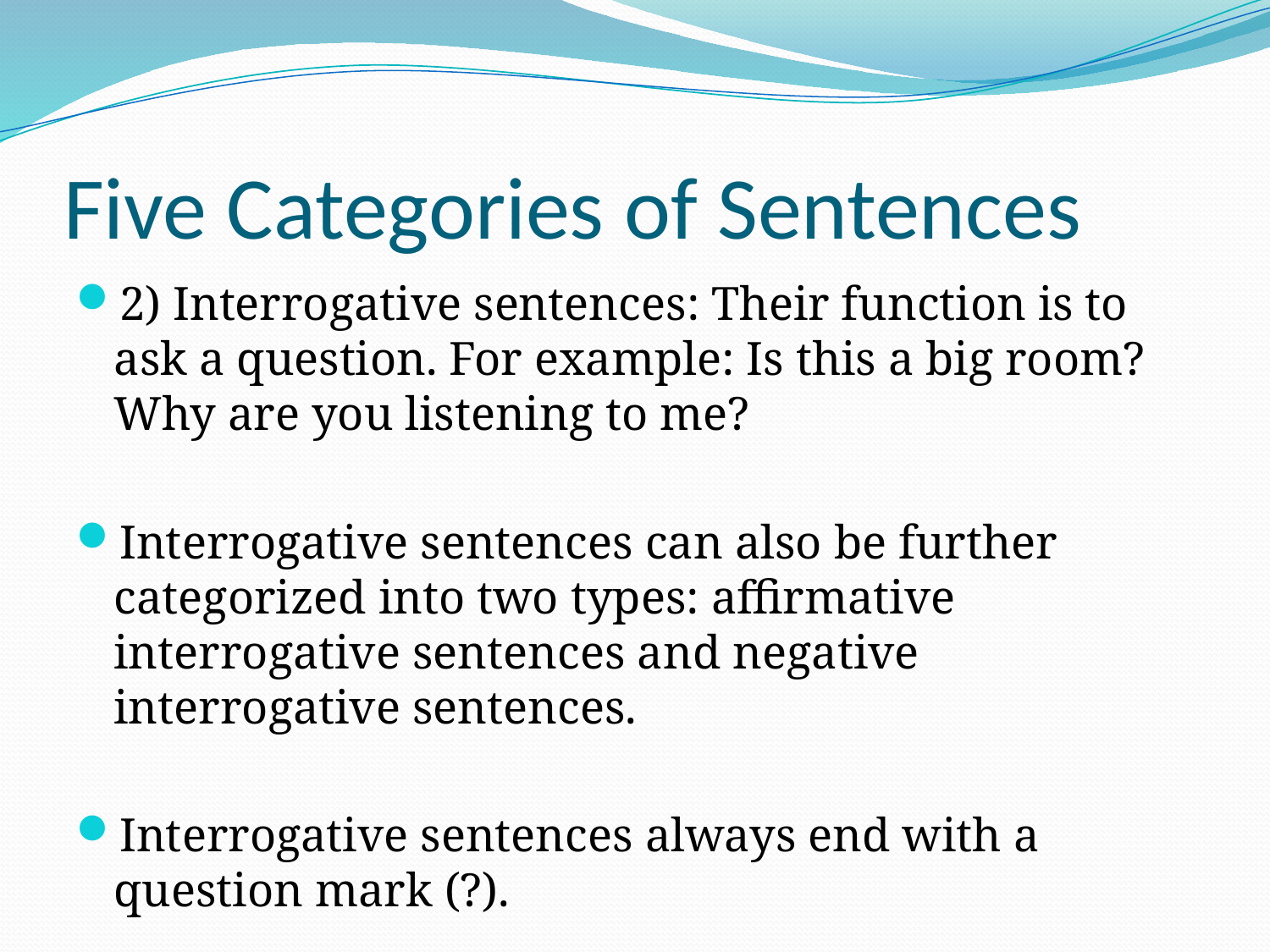

# Five Categories of Sentences
2) Interrogative sentences: Their function is to ask a question. For example: Is this a big room? Why are you listening to me?

Interrogative sentences can also be further categorized into two types: affirmative interrogative sentences and negative interrogative sentences.

Interrogative sentences always end with a question mark (?).